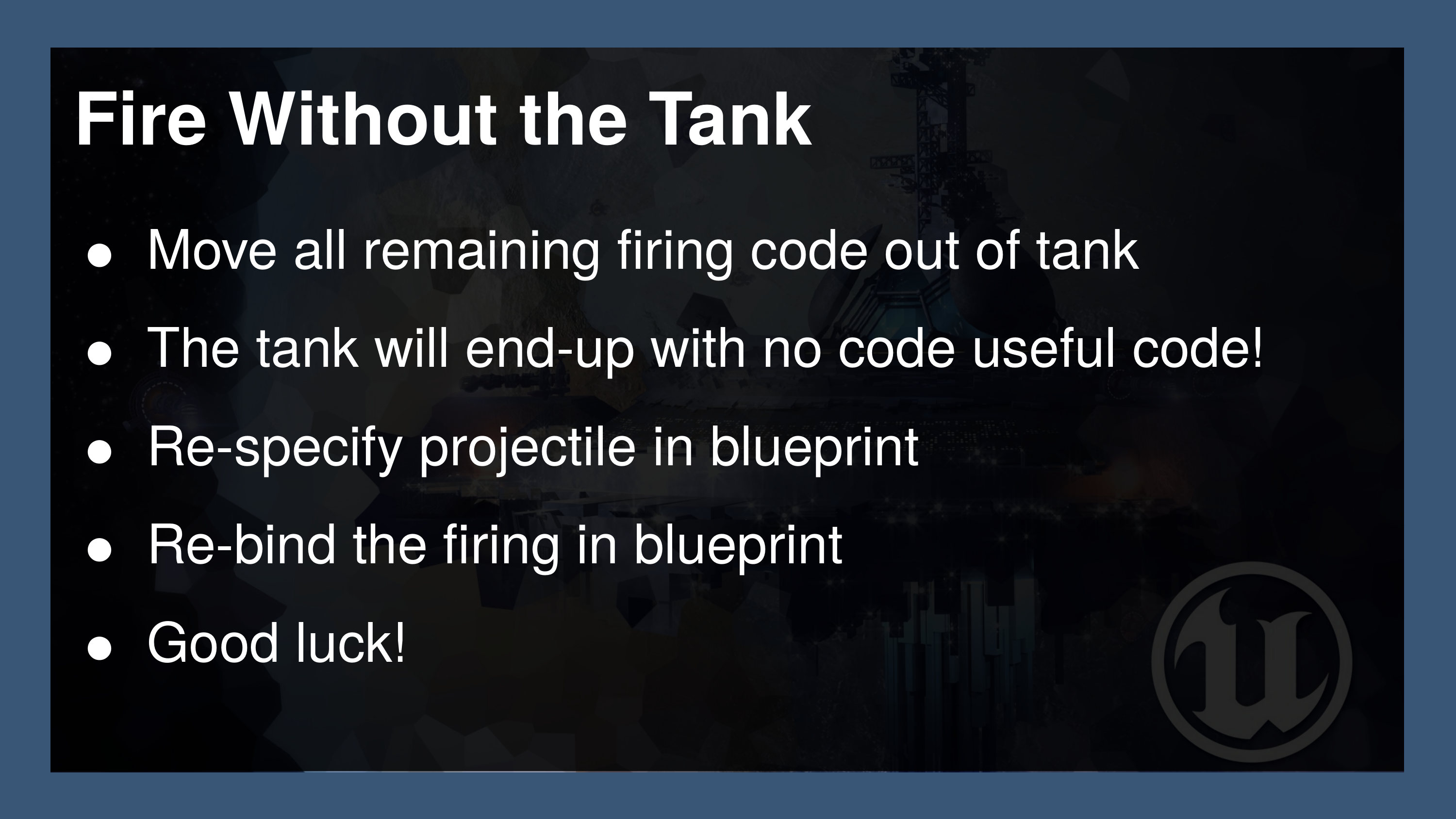

Fire Without the Tank
Move all remaining firing code out of tank
The tank will end-up with no code useful code!
Re-specify projectile in blueprint
Re-bind the firing in blueprint
Good luck!